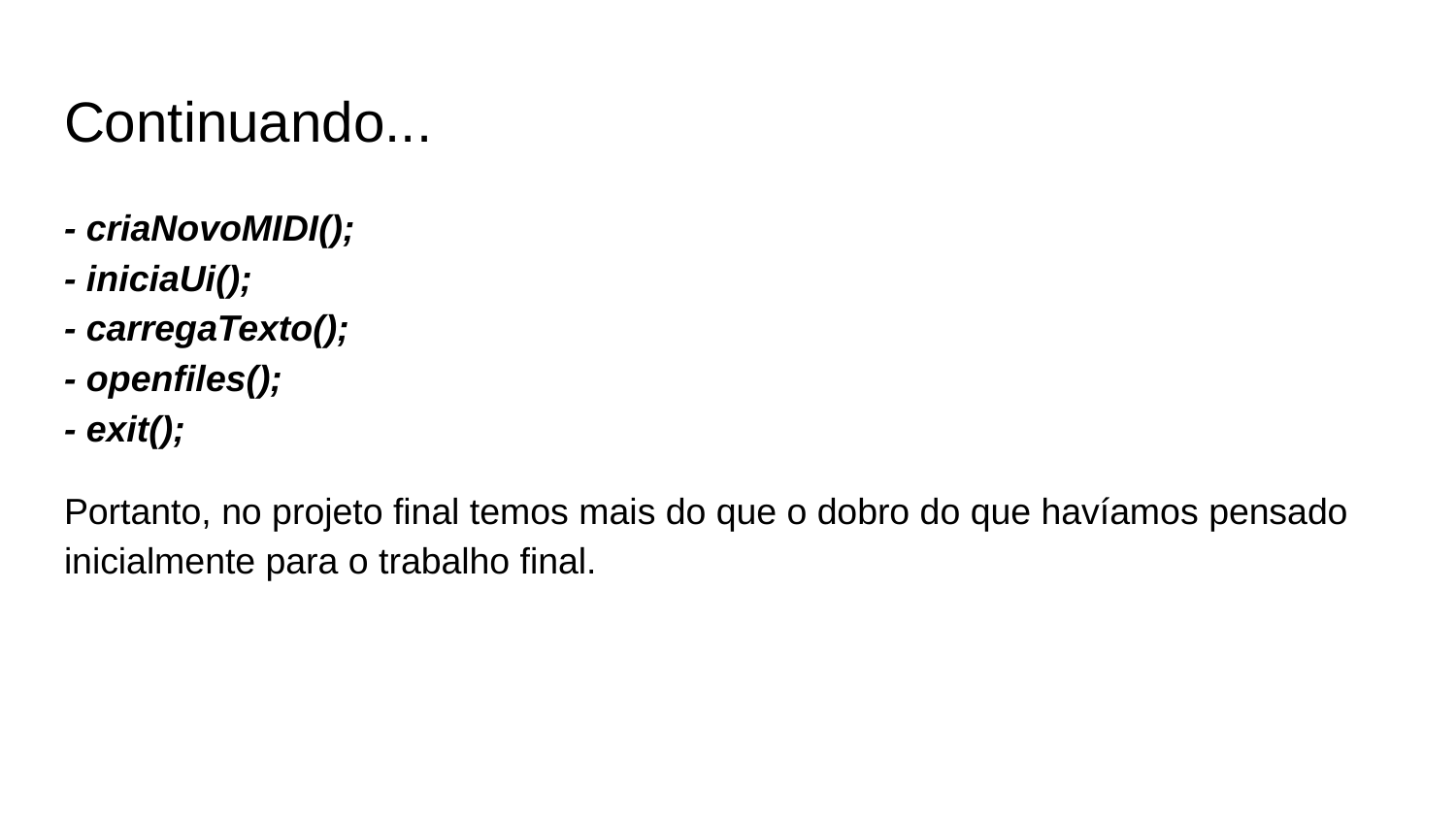

# Continuando...
- criaNovoMIDI();
- iniciaUi();
- carregaTexto();
- openfiles();
- exit();
Portanto, no projeto final temos mais do que o dobro do que havíamos pensado inicialmente para o trabalho final.